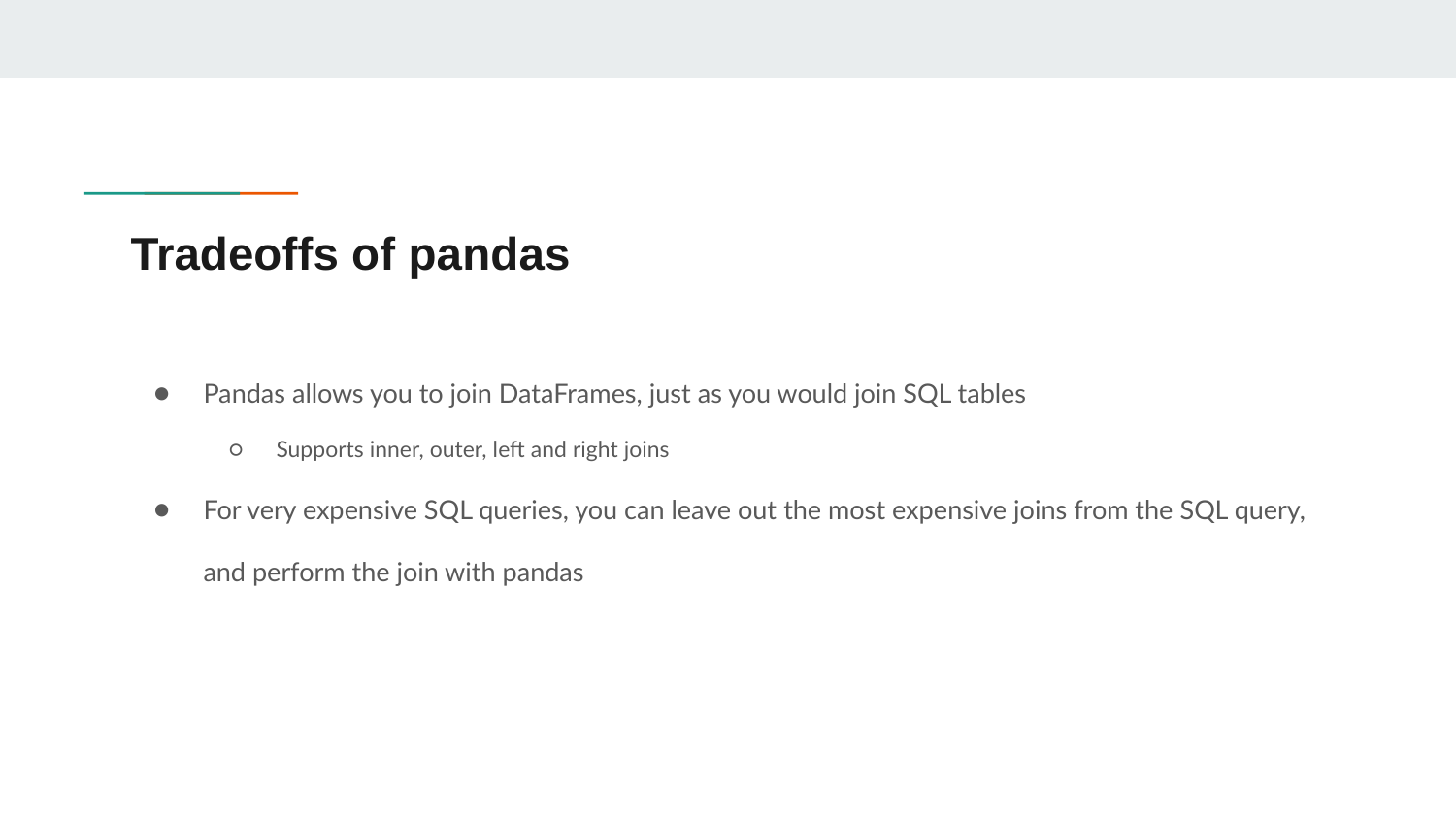

# Tradeoffs of pandas
Pandas allows you to join DataFrames, just as you would join SQL tables
Supports inner, outer, left and right joins
For very expensive SQL queries, you can leave out the most expensive joins from the SQL query, and perform the join with pandas